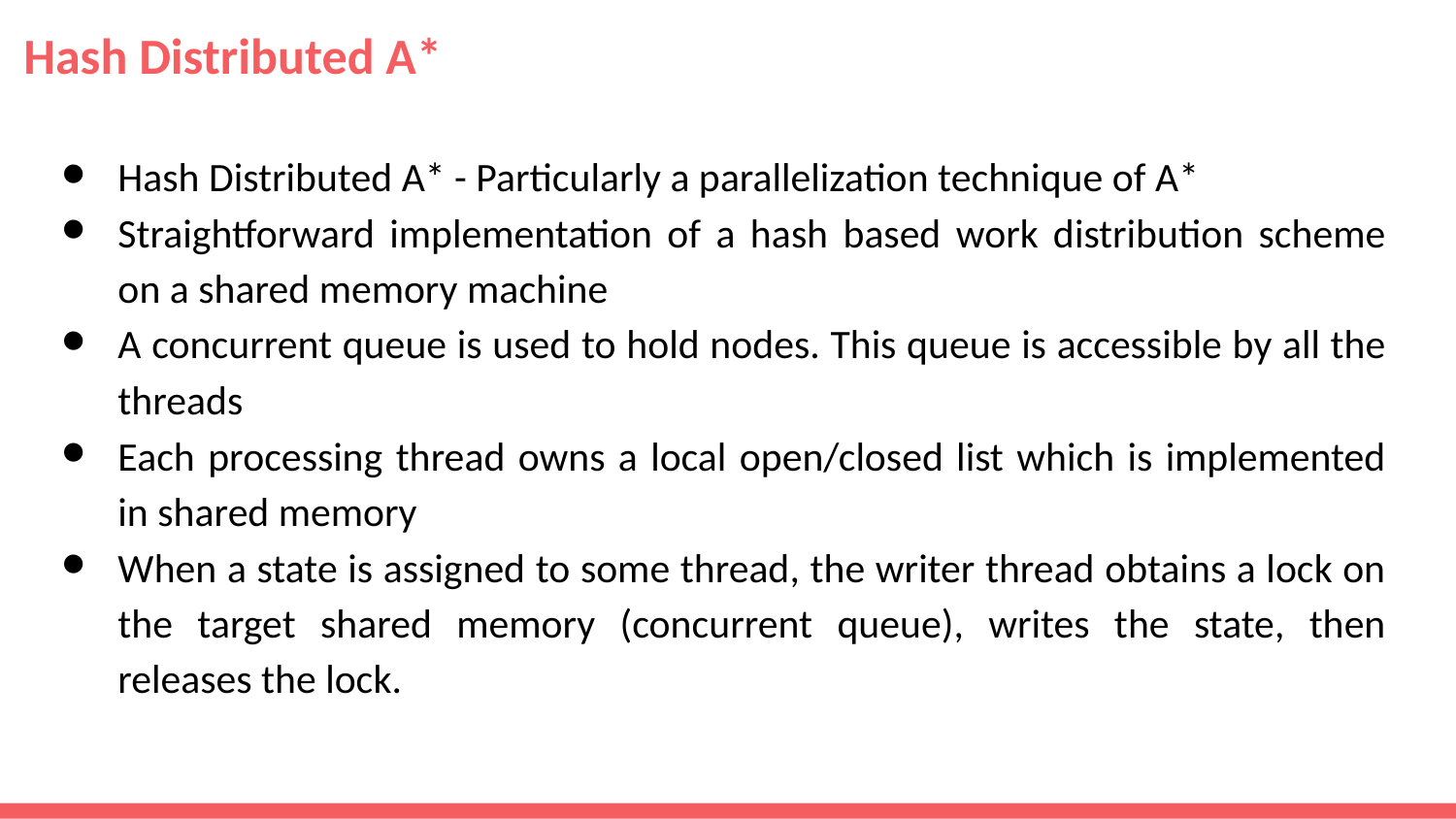

Hash Distributed A*
Hash Distributed A* - Particularly a parallelization technique of A*
Straightforward implementation of a hash based work distribution scheme on a shared memory machine
A concurrent queue is used to hold nodes. This queue is accessible by all the threads
Each processing thread owns a local open/closed list which is implemented in shared memory
When a state is assigned to some thread, the writer thread obtains a lock on the target shared memory (concurrent queue), writes the state, then releases the lock.